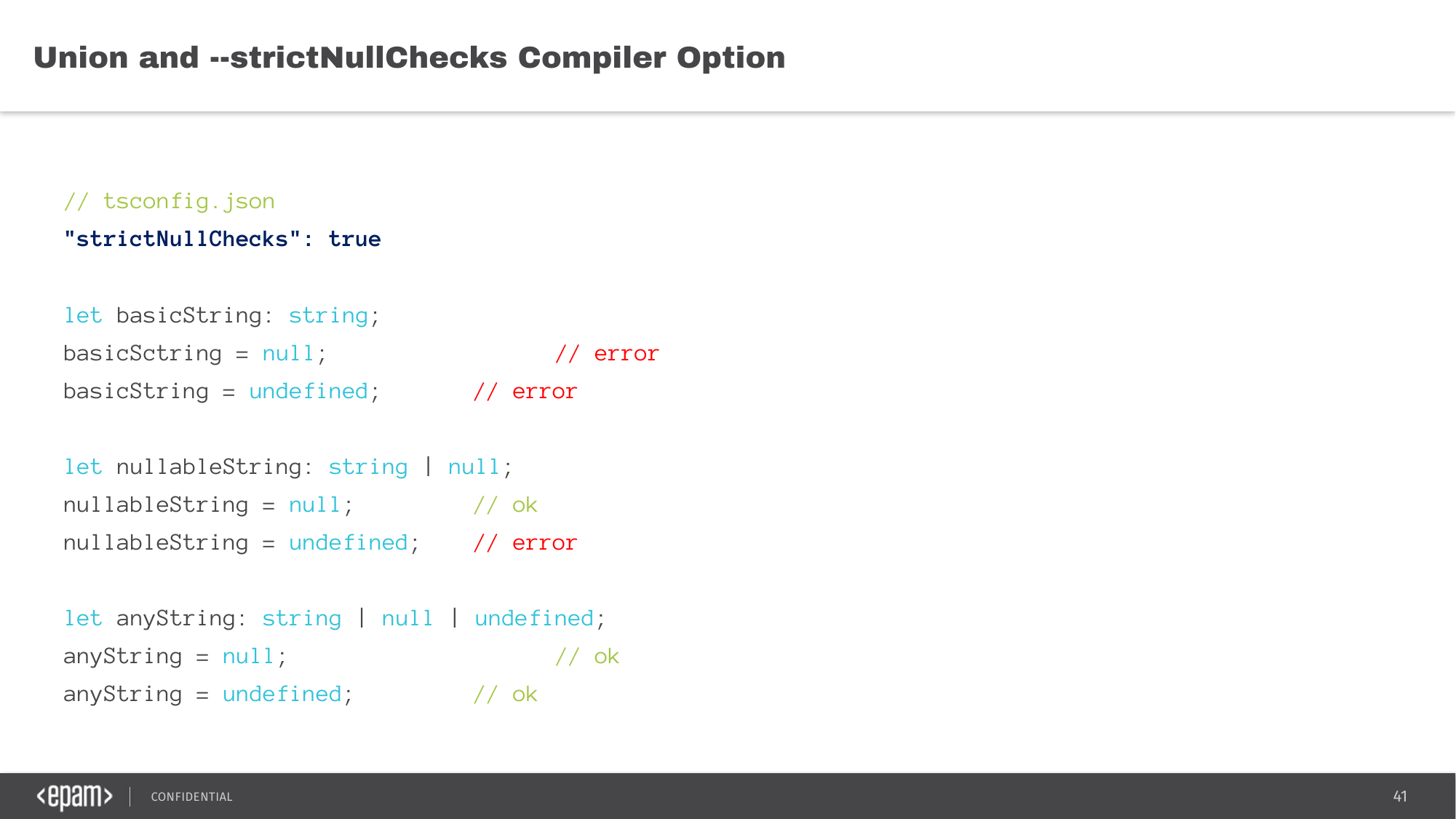

Union and --strictNullChecks Compiler Option
// tsconfig.json
"strictNullChecks": true

let basicString: string;
basicSctring = null;			// error
basicString = undefined;		// error

let nullableString: string | null;
nullableString = null;		// ok
nullableString = undefined;	// error

let anyString: string | null | undefined;
anyString = null;				// ok
anyString = undefined;		// ok